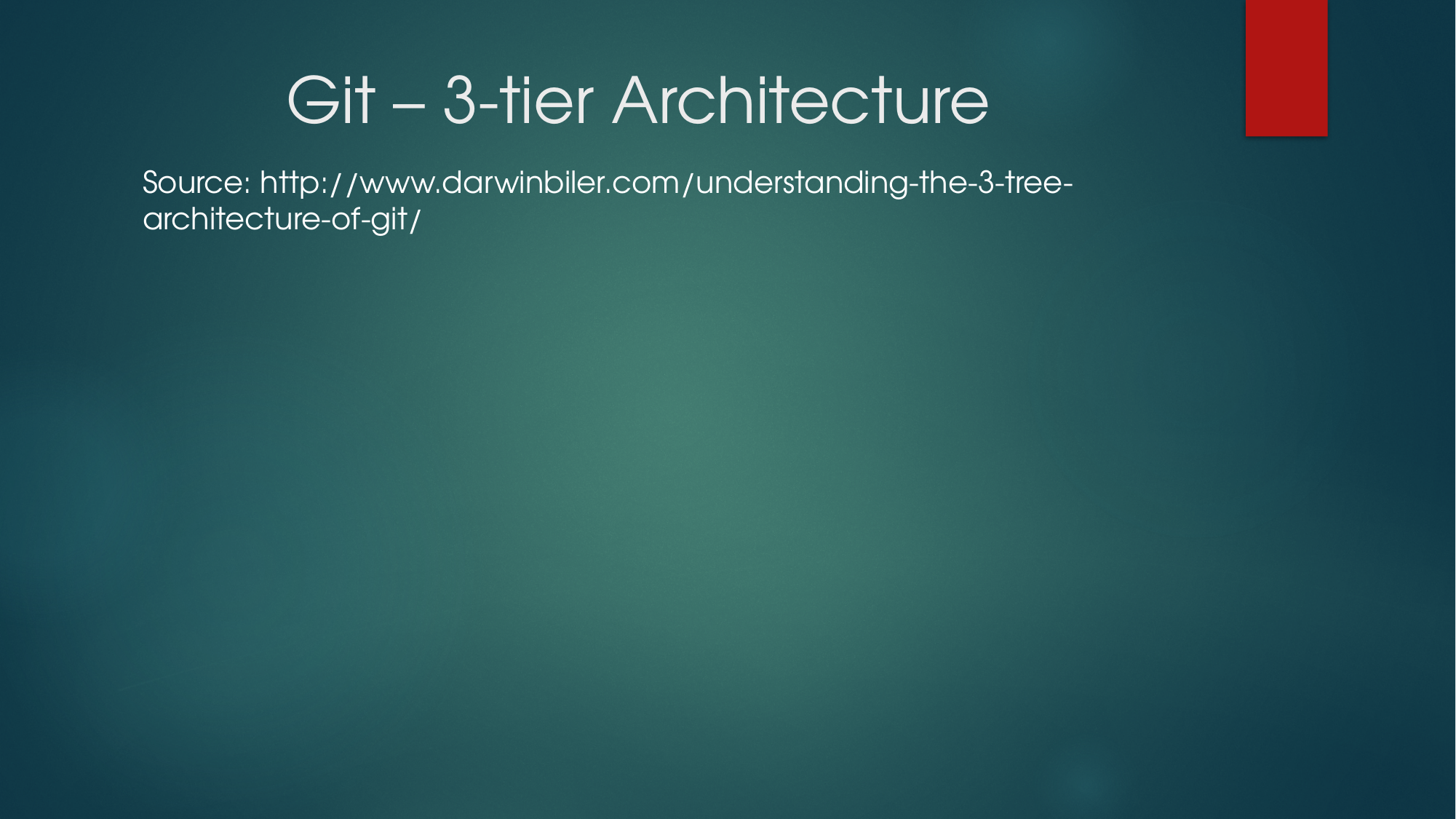

# Git – 3-tier Architecture
Source: http://www.darwinbiler.com/understanding-the-3-tree-architecture-of-git/